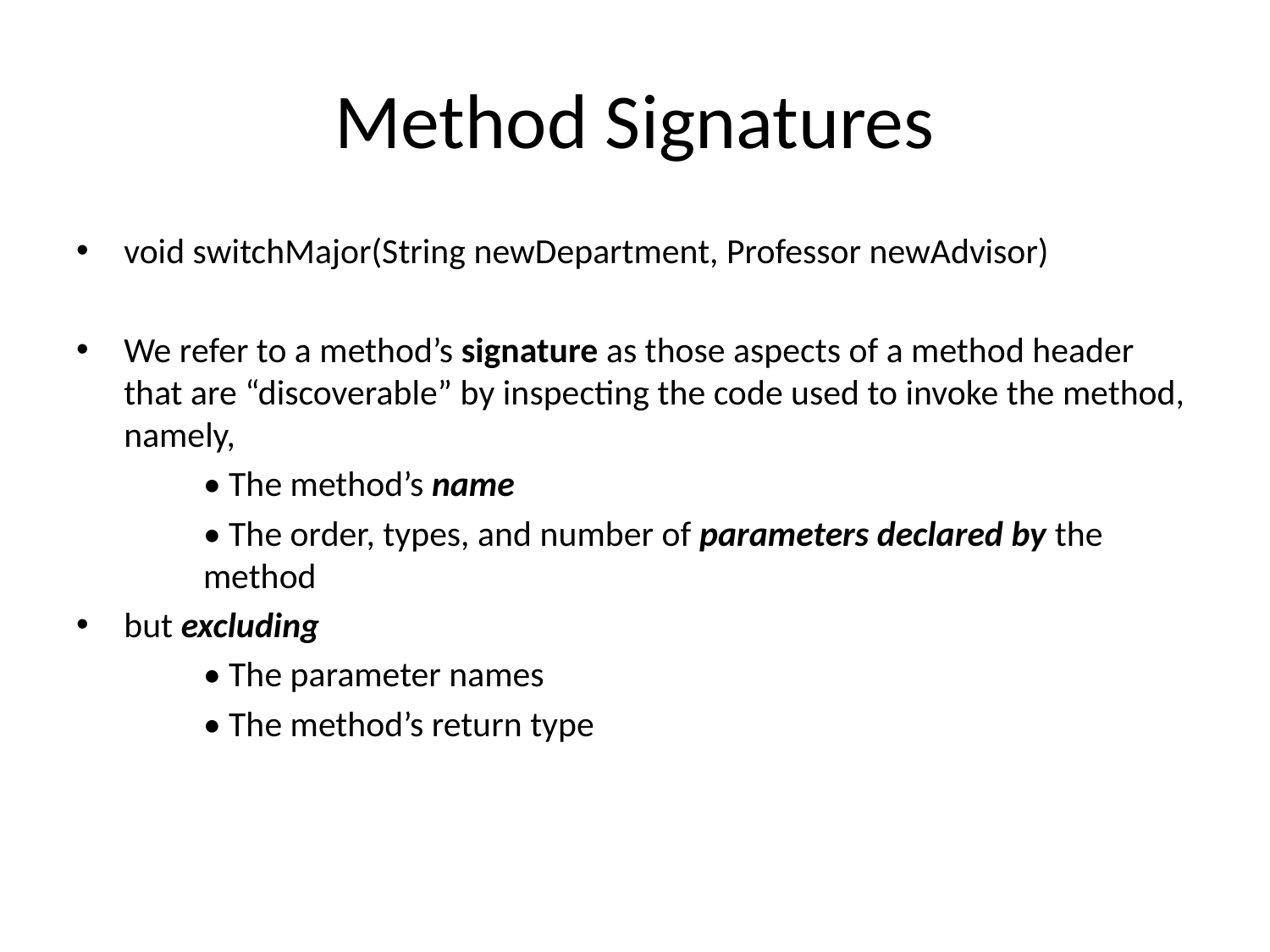

# Method Signatures
void switchMajor(String newDepartment, Professor newAdvisor)

We refer to a method’s signature as those aspects of a method header that are “discoverable” by inspecting the code used to invoke the method, namely,
	• The method’s name
	• The order, types, and number of parameters declared by the 	method
but excluding
	• The parameter names
	• The method’s return type